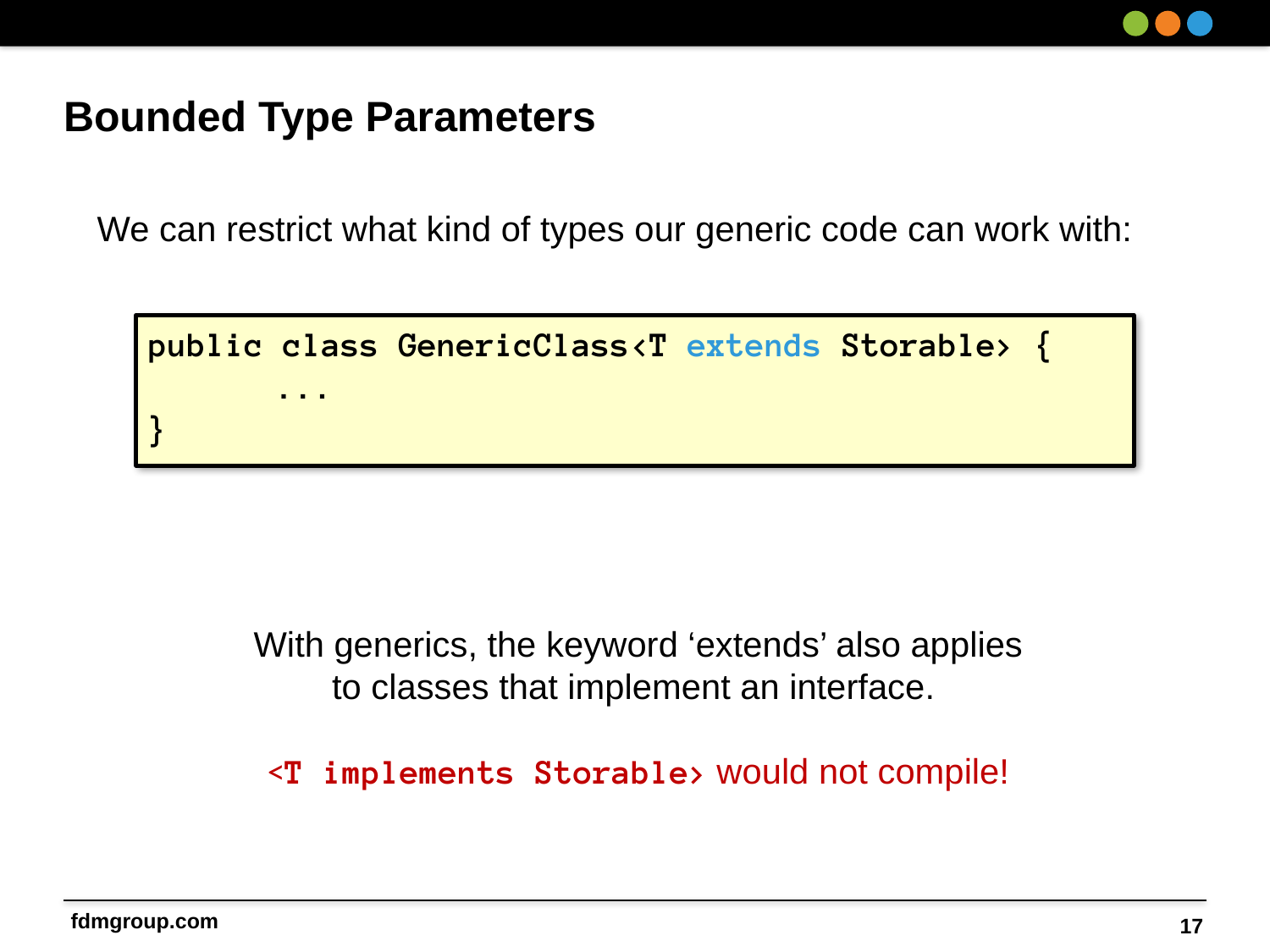

# Bounded Type Parameters

We can restrict what kind of types our generic code can work with:

public class GenericClass<T extends Storable> {
	...
}
With generics, the keyword ‘extends’ also applies
 to classes that implement an interface.
<T implements Storable> would not compile!
17